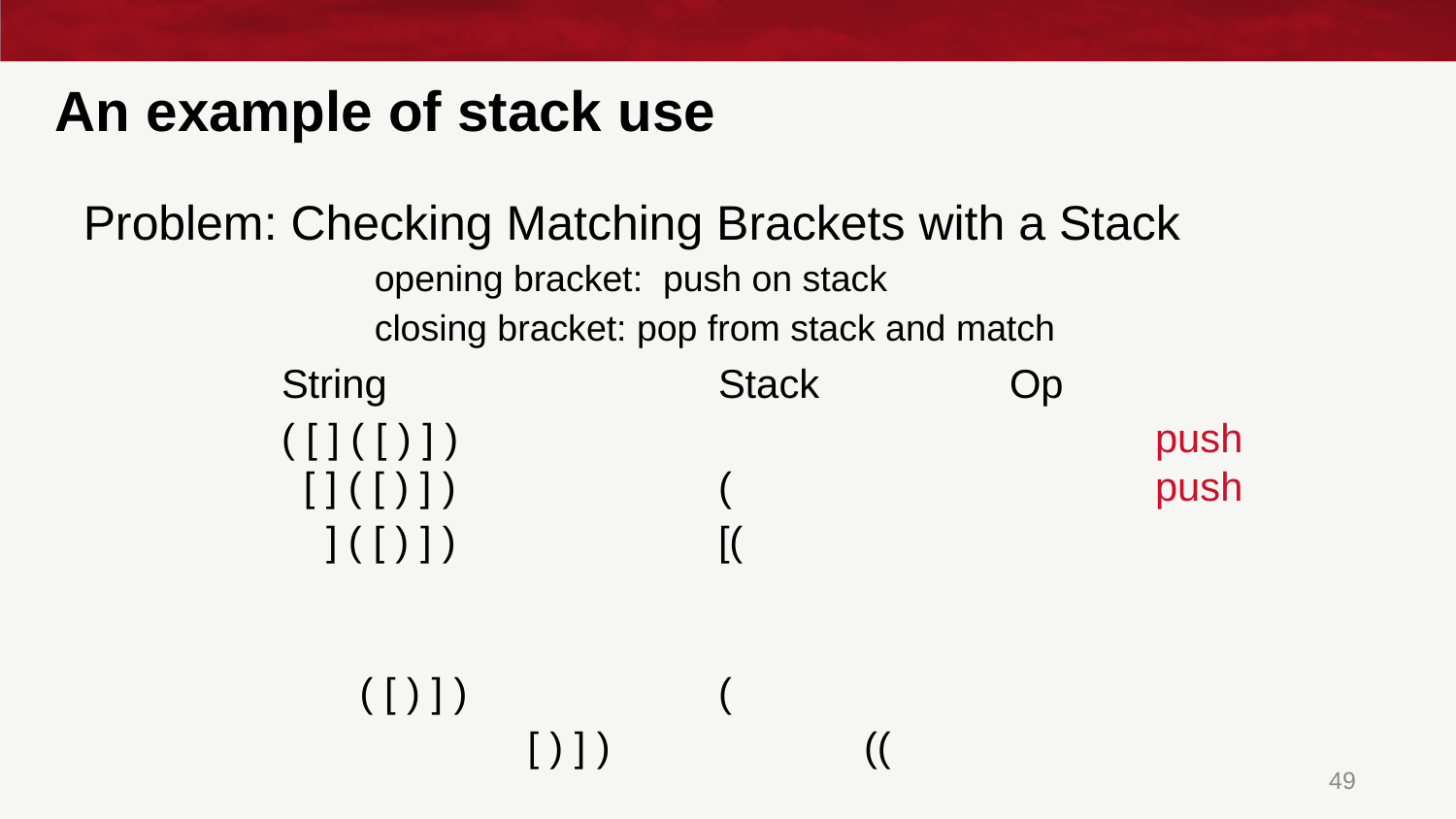

# An example of stack use
Problem: Checking Matching Brackets with a Stack
		opening bracket:  push on stack
		closing bracket: pop from stack and match
String 			Stack		Op
( [ ] ( [ ) ] )					push
  [ ] ( [ ) ] ) 		( 			push
    ] ( [ ) ] )		[(
       ( [ ) ] )		(
	         [ ) ] )		((
	           ) ] )		[((